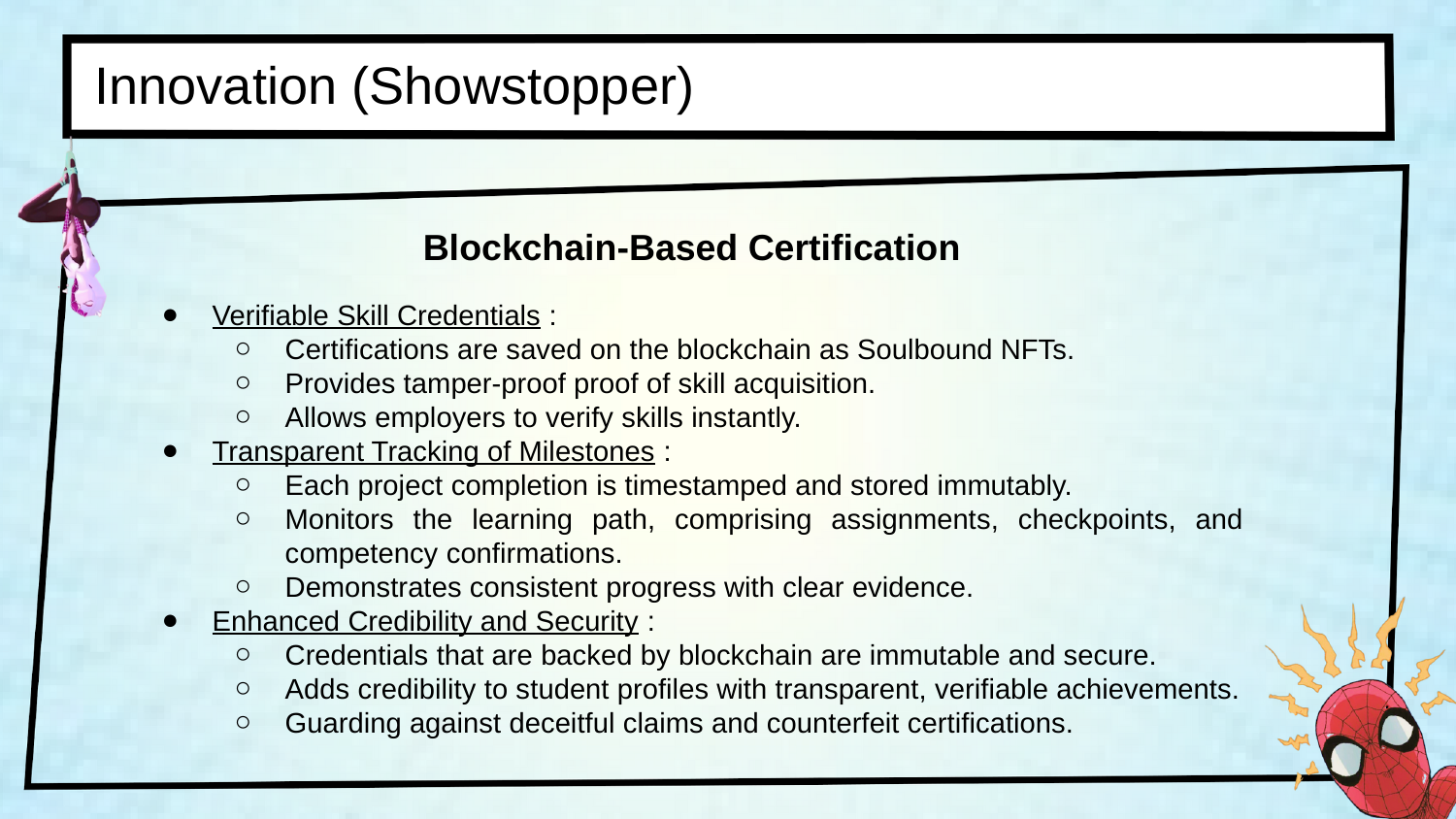

Innovation (Showstopper)
Blockchain-Based Certification

Verifiable Skill Credentials :
Certifications are saved on the blockchain as Soulbound NFTs.
Provides tamper-proof proof of skill acquisition.
Allows employers to verify skills instantly.
Transparent Tracking of Milestones :
Each project completion is timestamped and stored immutably.
Monitors the learning path, comprising assignments, checkpoints, and competency confirmations.
Demonstrates consistent progress with clear evidence.
Enhanced Credibility and Security :
Credentials that are backed by blockchain are immutable and secure.
Adds credibility to student profiles with transparent, verifiable achievements.
Guarding against deceitful claims and counterfeit certifications.